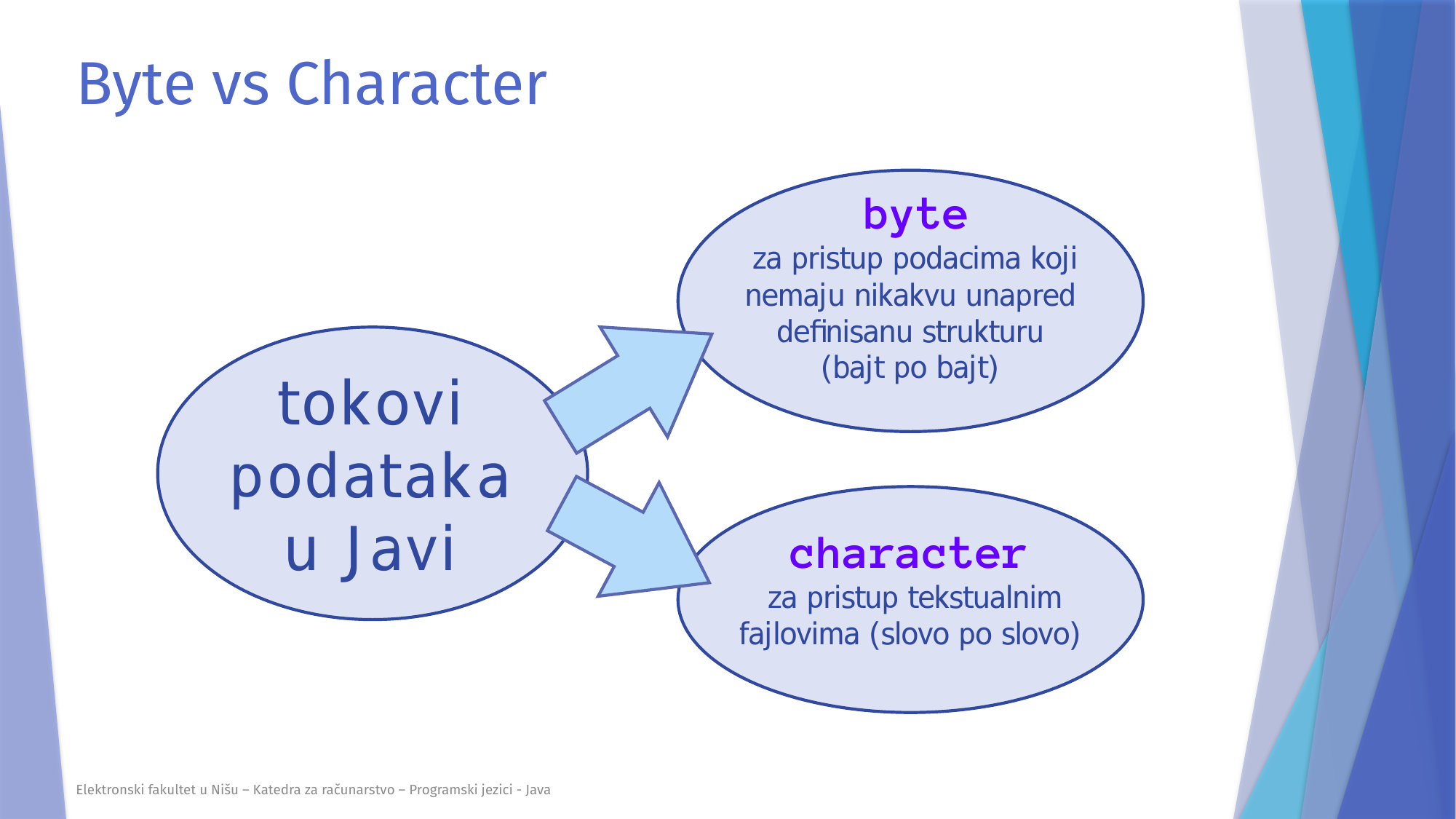

# Byte vs Character
 byte
 za pristup podacima koji
nemaju nikakvu unapred
definisanu strukturu
(bajt po bajt)

tokovi
podataka
u Javi

character
 za pristup tekstualnim
fajlovima (slovo po slovo)

Elektronski fakultet u Nišu – Katedra za računarstvo – Programski jezici - Java